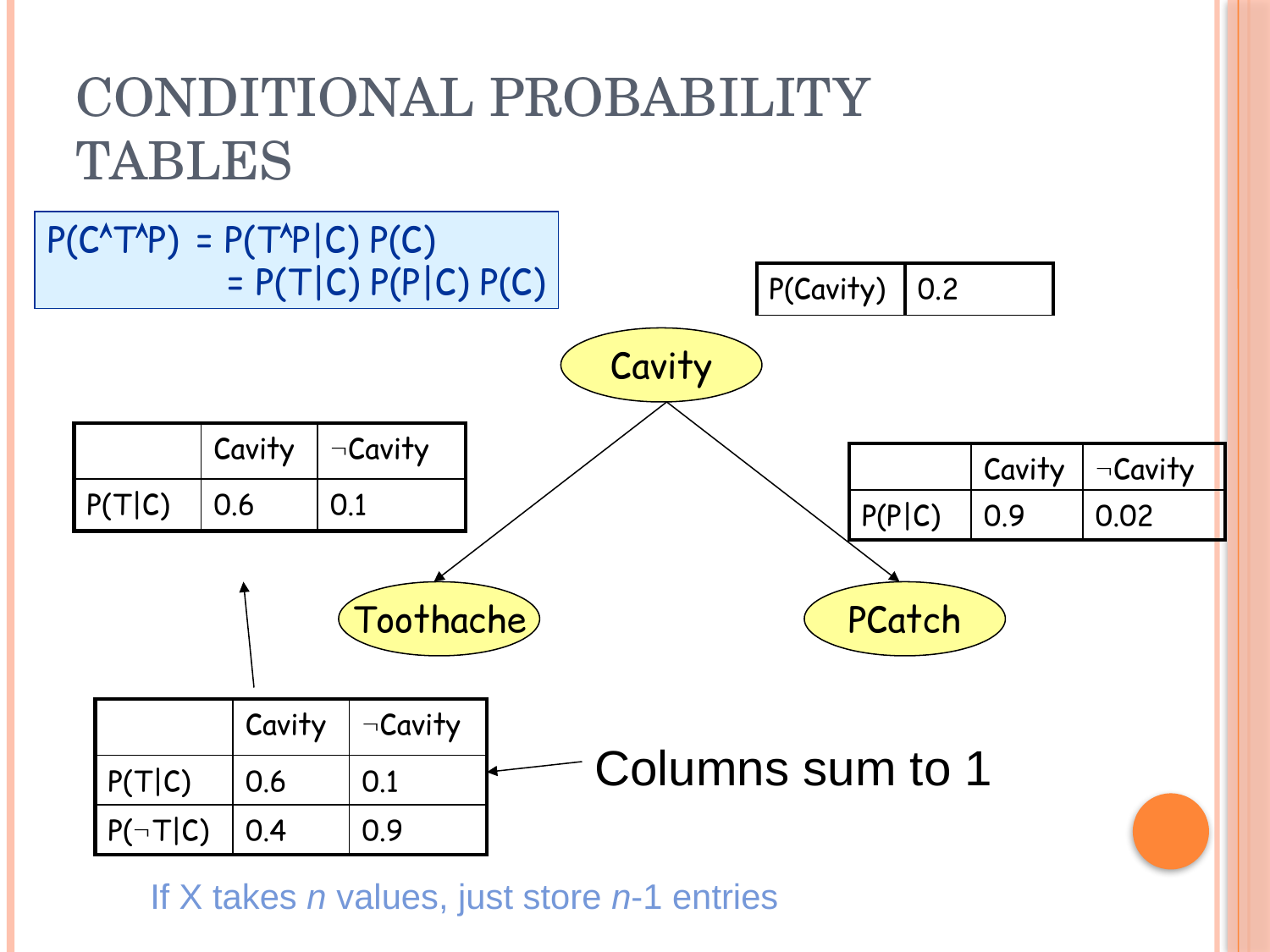

# Conditional Probability Tables
P(C∧T∧P)  = P(T∧P|C) P(C)
                 = P(T|C) P(P|C) P(C)
| P(Cavity) | 0.2 |
| --- | --- |
Cavity

|  | Cavity | ¬Cavity |
| --- | --- | --- |
| P(T|C) | 0.6 | 0.1 |
|  | Cavity | ¬Cavity |
| --- | --- | --- |
| P(P|C) | 0.9 | 0.02 |

Toothache
PCatch
|  | Cavity | ¬Cavity |
| --- | --- | --- |
| P(T|C) | 0.6 | 0.1 |
| P(¬T|C) | 0.4 | 0.9 |
Columns sum to 1

If X takes n values, just store n-1 entries